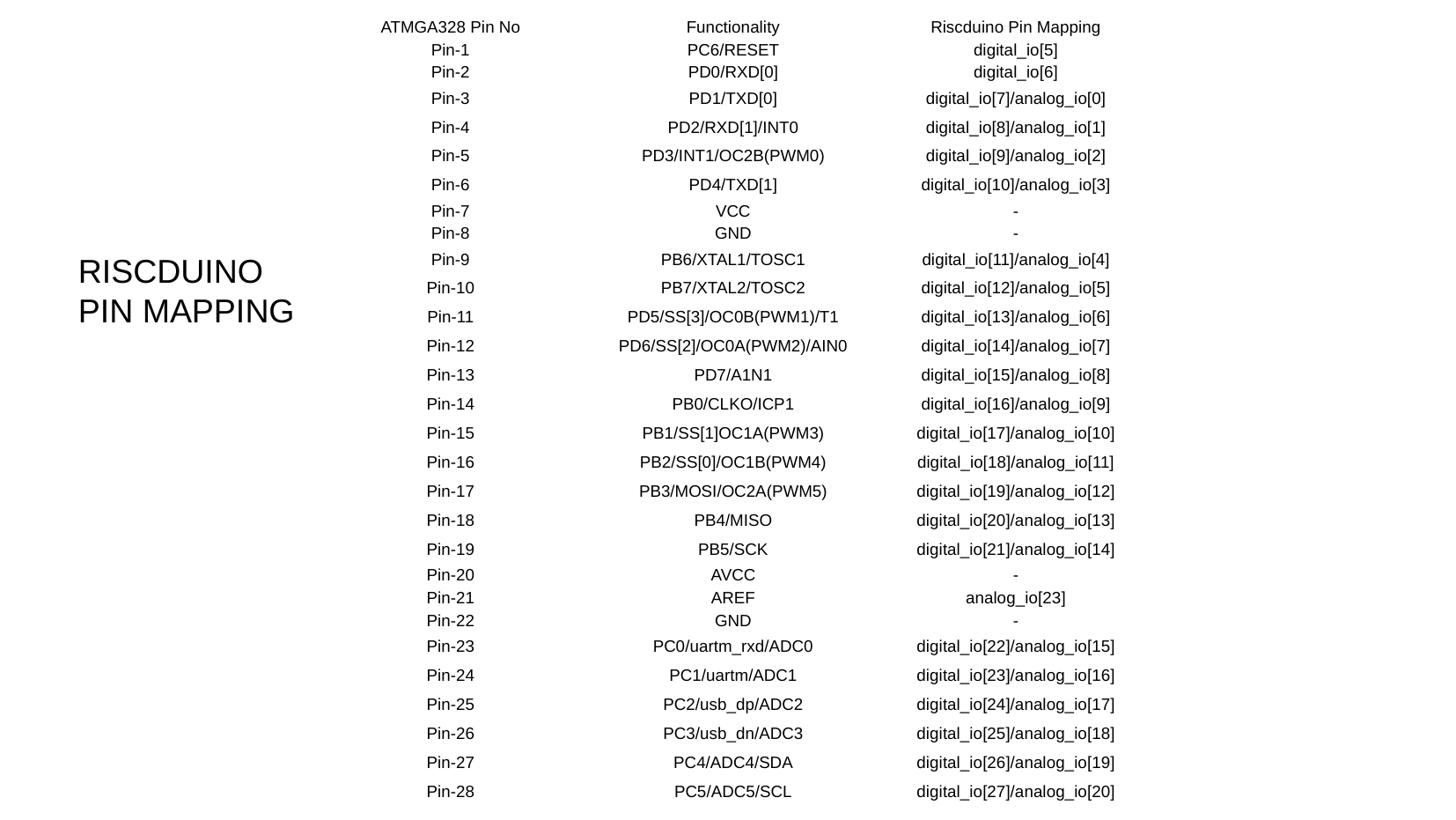

| ATMGA328 Pin No | Functionality | Riscduino Pin Mapping |
| --- | --- | --- |
| Pin-1 | PC6/RESET | digital\_io[5] |
| Pin-2 | PD0/RXD[0] | digital\_io[6] |
| Pin-3 | PD1/TXD[0] | digital\_io[7]/analog\_io[0] |
| Pin-4 | PD2/RXD[1]/INT0 | digital\_io[8]/analog\_io[1] |
| Pin-5 | PD3/INT1/OC2B(PWM0) | digital\_io[9]/analog\_io[2] |
| Pin-6 | PD4/TXD[1] | digital\_io[10]/analog\_io[3] |
| Pin-7 | VCC | - |
| Pin-8 | GND | - |
| Pin-9 | PB6/XTAL1/TOSC1 | digital\_io[11]/analog\_io[4] |
| Pin-10 | PB7/XTAL2/TOSC2 | digital\_io[12]/analog\_io[5] |
| Pin-11 | PD5/SS[3]/OC0B(PWM1)/T1 | digital\_io[13]/analog\_io[6] |
| Pin-12 | PD6/SS[2]/OC0A(PWM2)/AIN0 | digital\_io[14]/analog\_io[7] |
| Pin-13 | PD7/A1N1 | digital\_io[15]/analog\_io[8] |
| Pin-14 | PB0/CLKO/ICP1 | digital\_io[16]/analog\_io[9] |
| Pin-15 | PB1/SS[1]OC1A(PWM3) | digital\_io[17]/analog\_io[10] |
| Pin-16 | PB2/SS[0]/OC1B(PWM4) | digital\_io[18]/analog\_io[11] |
| Pin-17 | PB3/MOSI/OC2A(PWM5) | digital\_io[19]/analog\_io[12] |
| Pin-18 | PB4/MISO | digital\_io[20]/analog\_io[13] |
| Pin-19 | PB5/SCK | digital\_io[21]/analog\_io[14] |
| Pin-20 | AVCC | - |
| Pin-21 | AREF | analog\_io[23] |
| Pin-22 | GND | - |
| Pin-23 | PC0/uartm\_rxd/ADC0 | digital\_io[22]/analog\_io[15] |
| Pin-24 | PC1/uartm/ADC1 | digital\_io[23]/analog\_io[16] |
| Pin-25 | PC2/usb\_dp/ADC2 | digital\_io[24]/analog\_io[17] |
| Pin-26 | PC3/usb\_dn/ADC3 | digital\_io[25]/analog\_io[18] |
| Pin-27 | PC4/ADC4/SDA | digital\_io[26]/analog\_io[19] |
| Pin-28 | PC5/ADC5/SCL | digital\_io[27]/analog\_io[20] |
RISCDUINO
PIN MAPPING